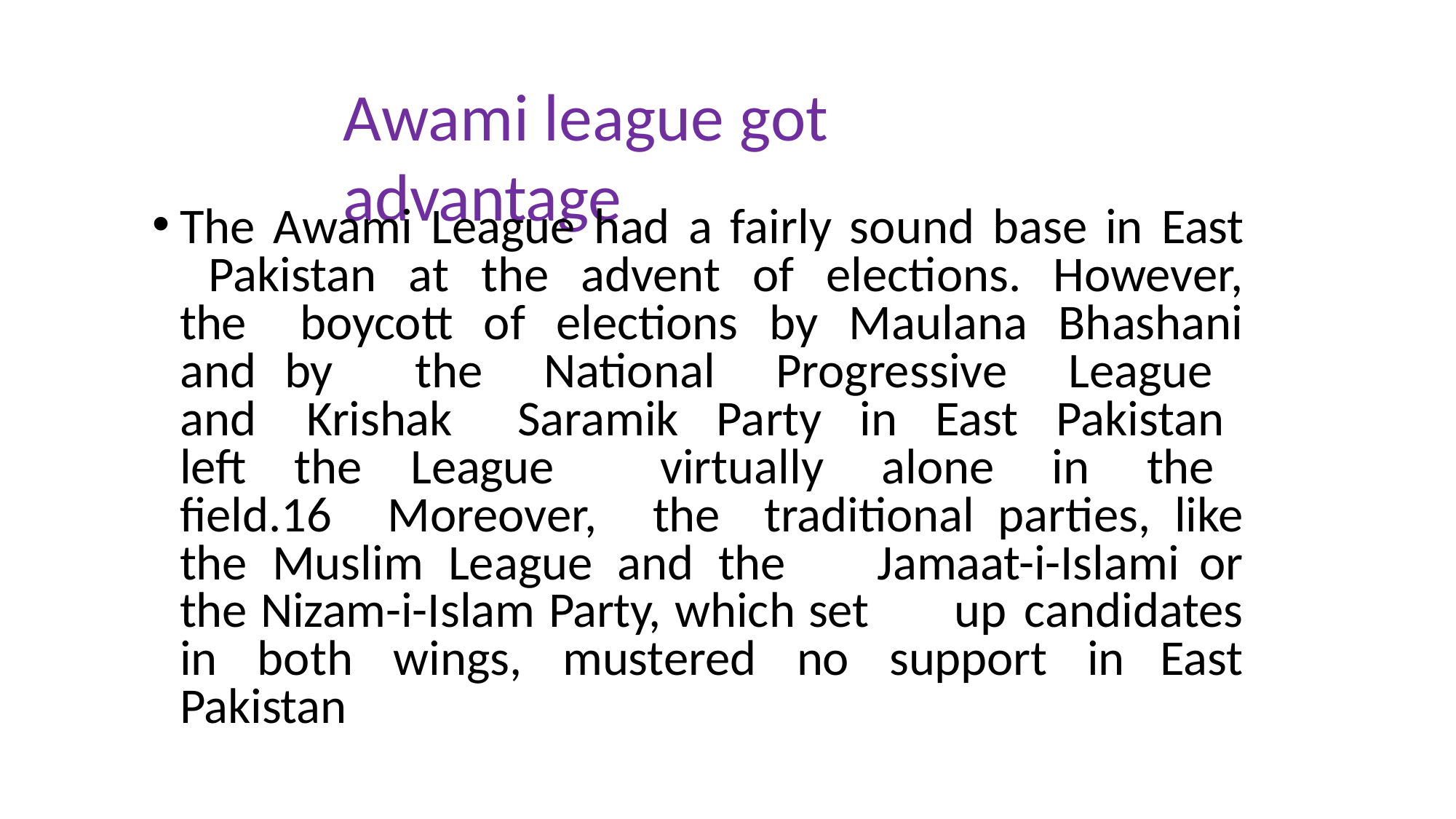

# Awami league got advantage
The Awami League had a fairly sound base in East 	Pakistan at the advent of elections. However, the 	boycott of elections by Maulana Bhashani and by 	the  National  Progressive  League  and  Krishak 	Saramik  Party  in  East  Pakistan  left  the  League 	virtually  alone  in  the  field.16  Moreover,  the 	traditional parties, like the Muslim League and the 	Jamaat-i-Islami or the Nizam-i-Islam Party, which set 	up candidates in both wings, mustered no support 	in East Pakistan